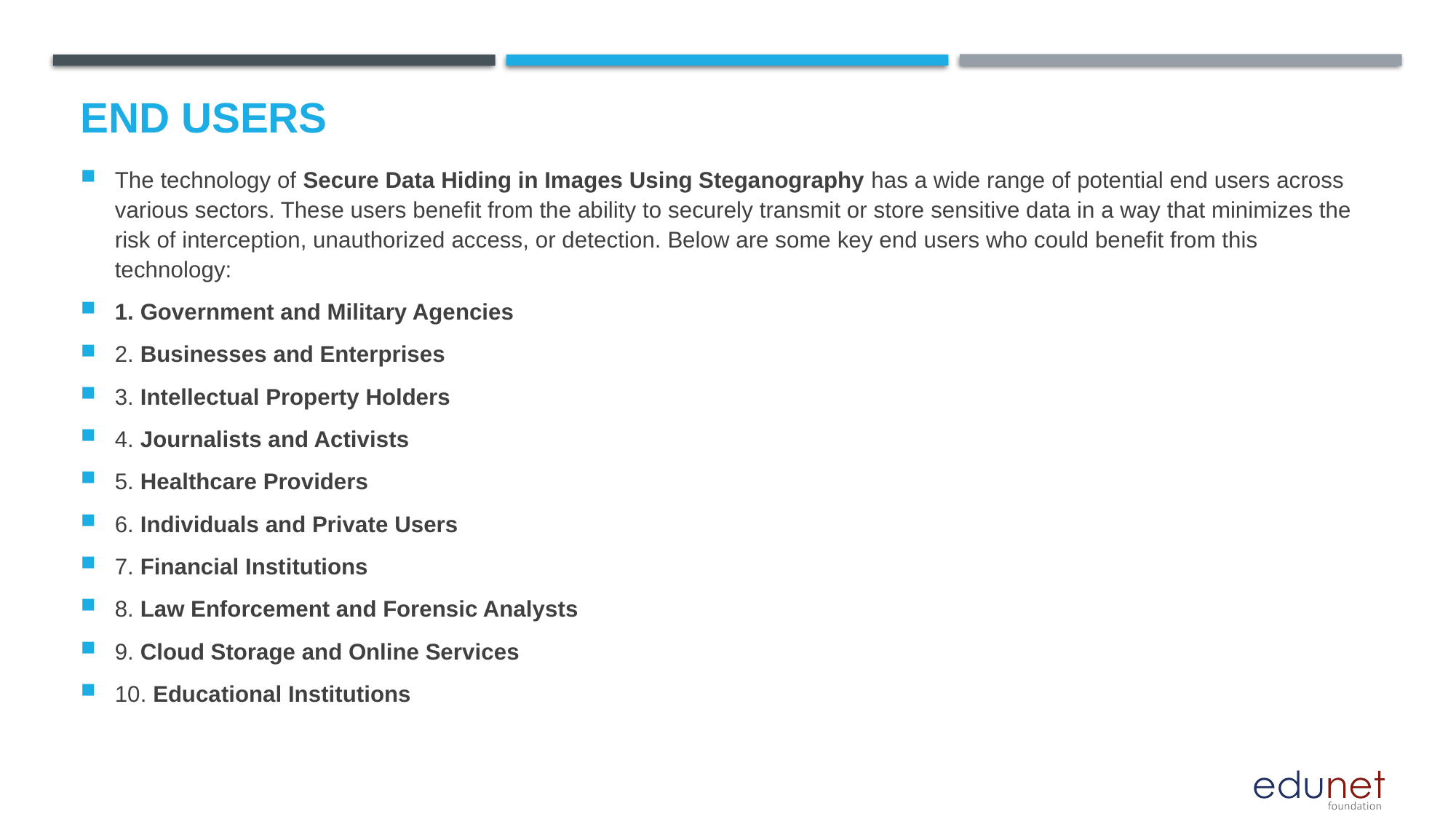

# End users
The technology of Secure Data Hiding in Images Using Steganography has a wide range of potential end users across various sectors. These users benefit from the ability to securely transmit or store sensitive data in a way that minimizes the risk of interception, unauthorized access, or detection. Below are some key end users who could benefit from this technology:
1. Government and Military Agencies
2. Businesses and Enterprises
3. Intellectual Property Holders
4. Journalists and Activists
5. Healthcare Providers
6. Individuals and Private Users
7. Financial Institutions
8. Law Enforcement and Forensic Analysts
9. Cloud Storage and Online Services
10. Educational Institutions